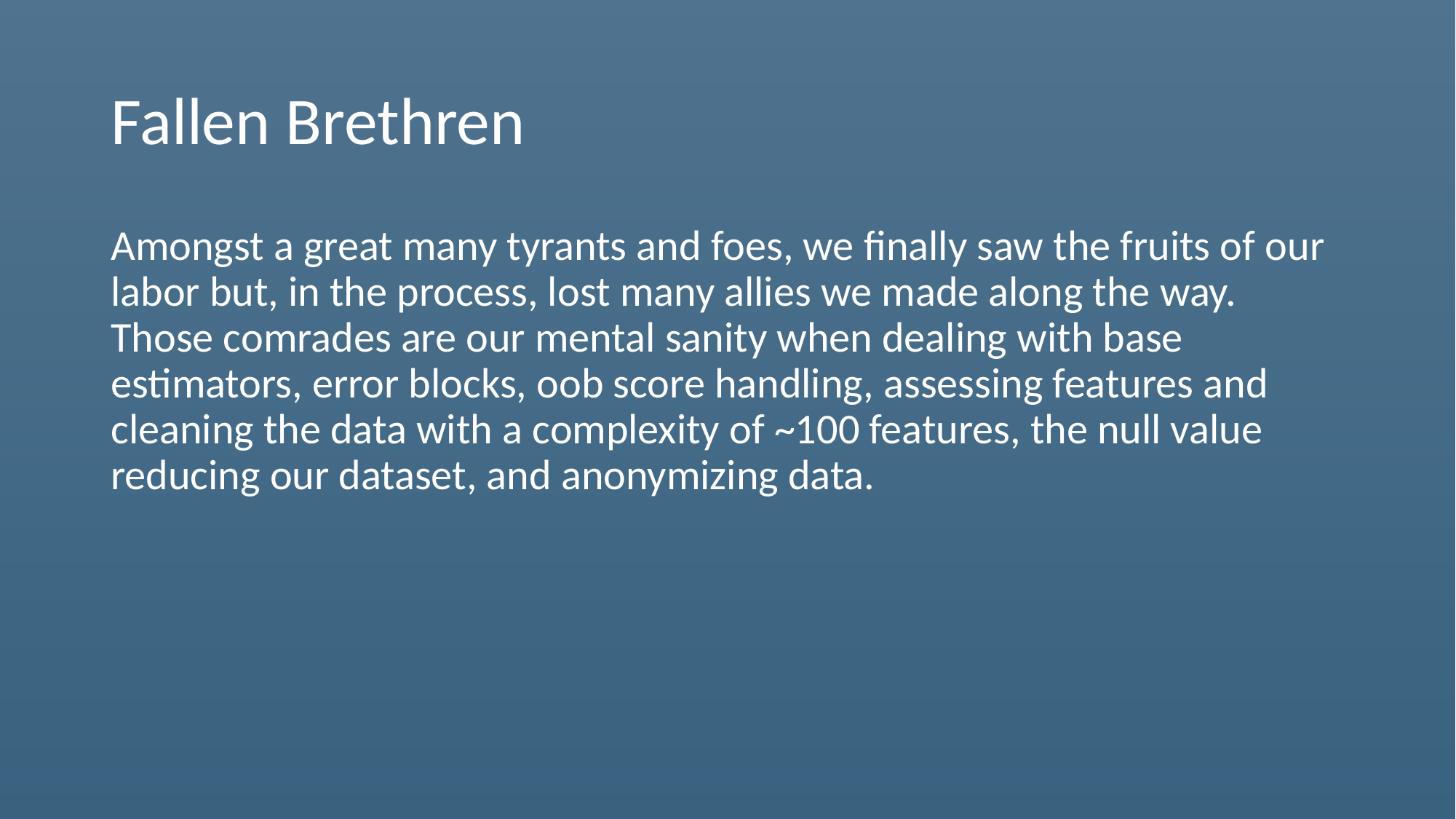

# Fallen Brethren
Amongst a great many tyrants and foes, we finally saw the fruits of our labor but, in the process, lost many allies we made along the way. Those comrades are our mental sanity when dealing with base estimators, error blocks, oob score handling, assessing features and cleaning the data with a complexity of ~100 features, the null value reducing our dataset, and anonymizing data.